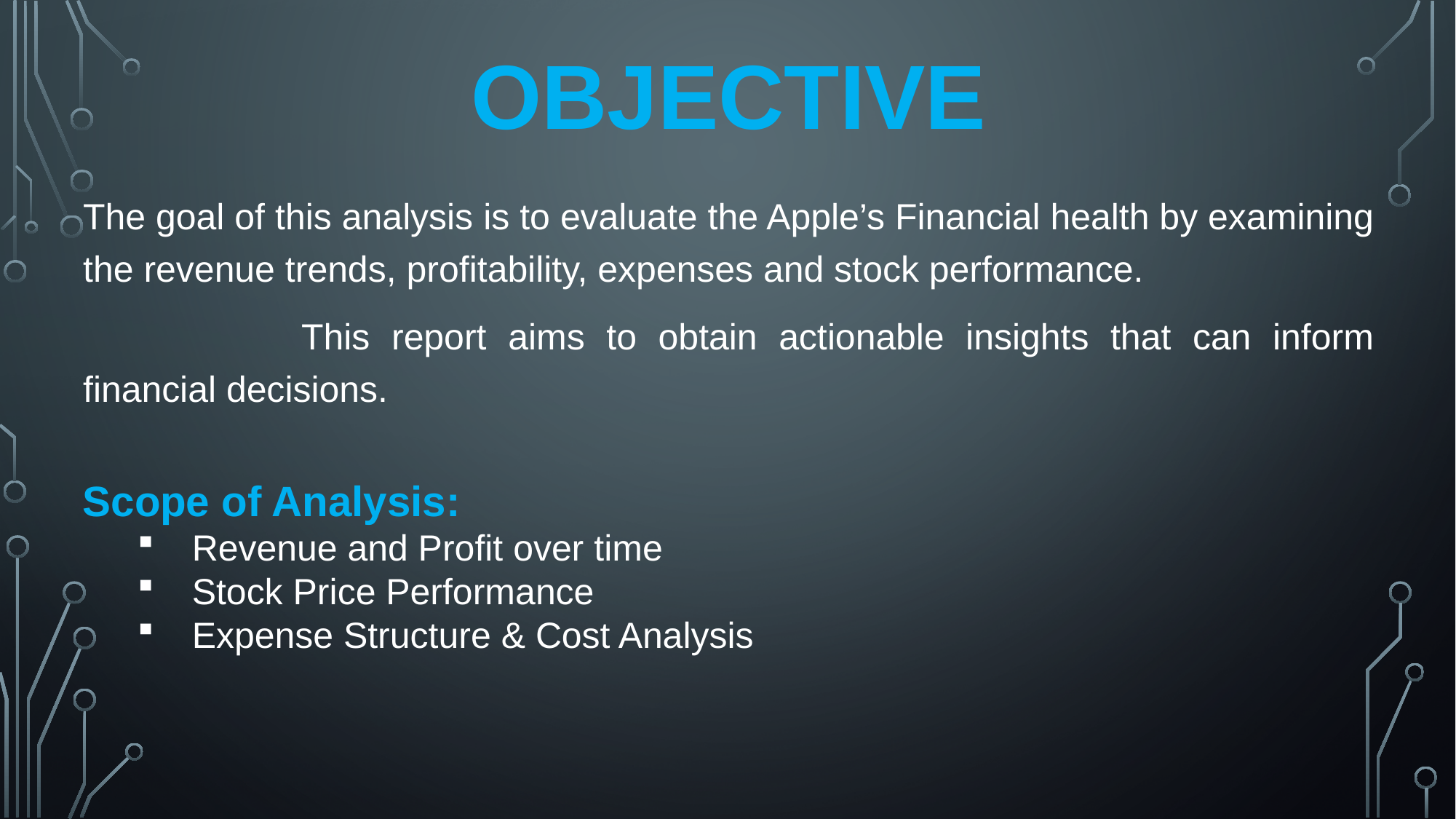

# Objective
The goal of this analysis is to evaluate the Apple’s Financial health by examining the revenue trends, profitability, expenses and stock performance.
		This report aims to obtain actionable insights that can inform financial decisions.
Scope of Analysis:
Revenue and Profit over time
Stock Price Performance
Expense Structure & Cost Analysis